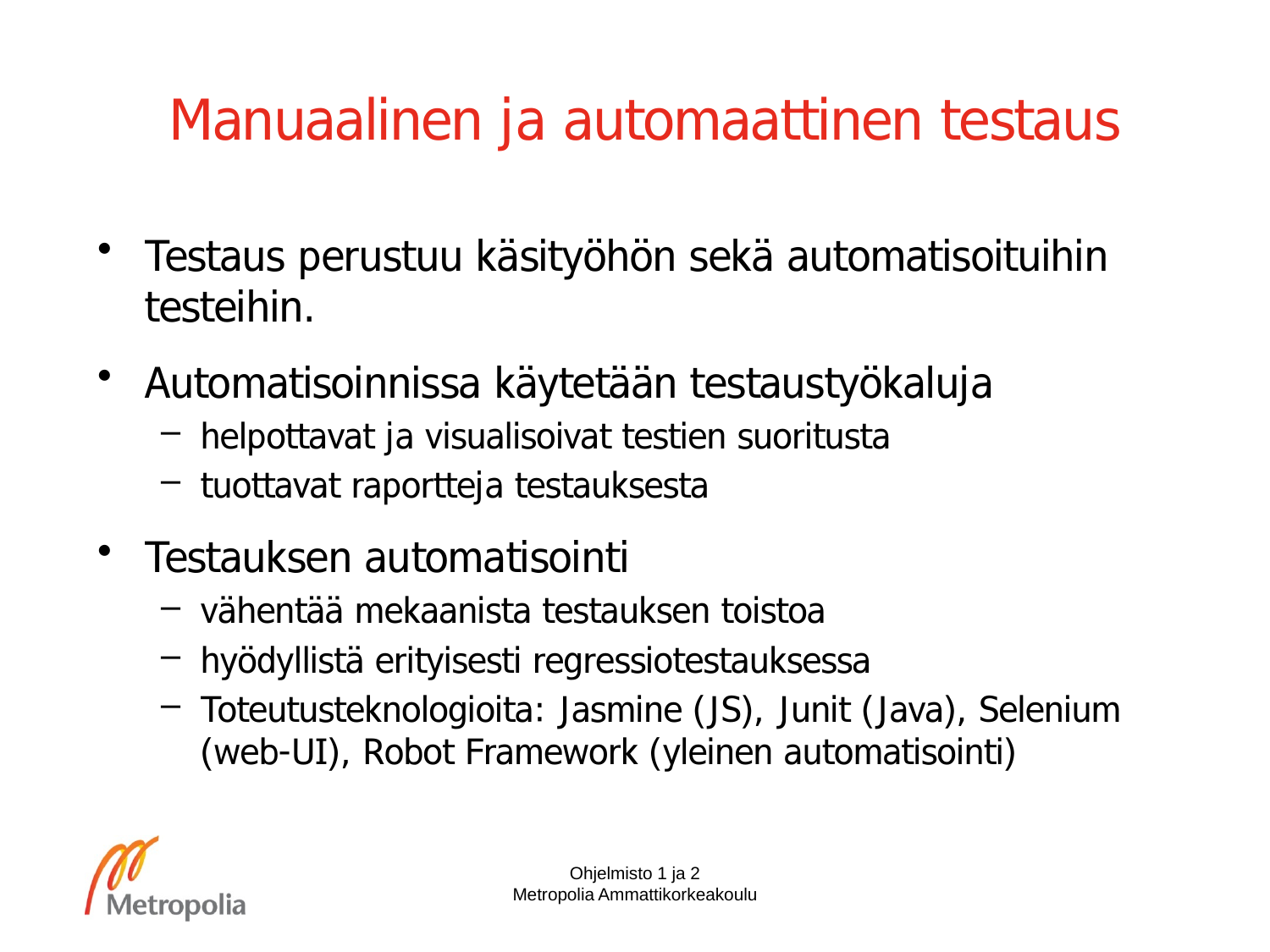

# Manuaalinen ja automaattinen testaus
Testaus perustuu käsityöhön sekä automatisoituihin testeihin.
Automatisoinnissa käytetään testaustyökaluja
helpottavat ja visualisoivat testien suoritusta
tuottavat raportteja testauksesta
Testauksen automatisointi
vähentää mekaanista testauksen toistoa
hyödyllistä erityisesti regressiotestauksessa
Toteutusteknologioita: Jasmine (JS), Junit (Java), Selenium (web-UI), Robot Framework (yleinen automatisointi)

Ohjelmisto 1 ja 2
Metropolia Ammattikorkeakoulu